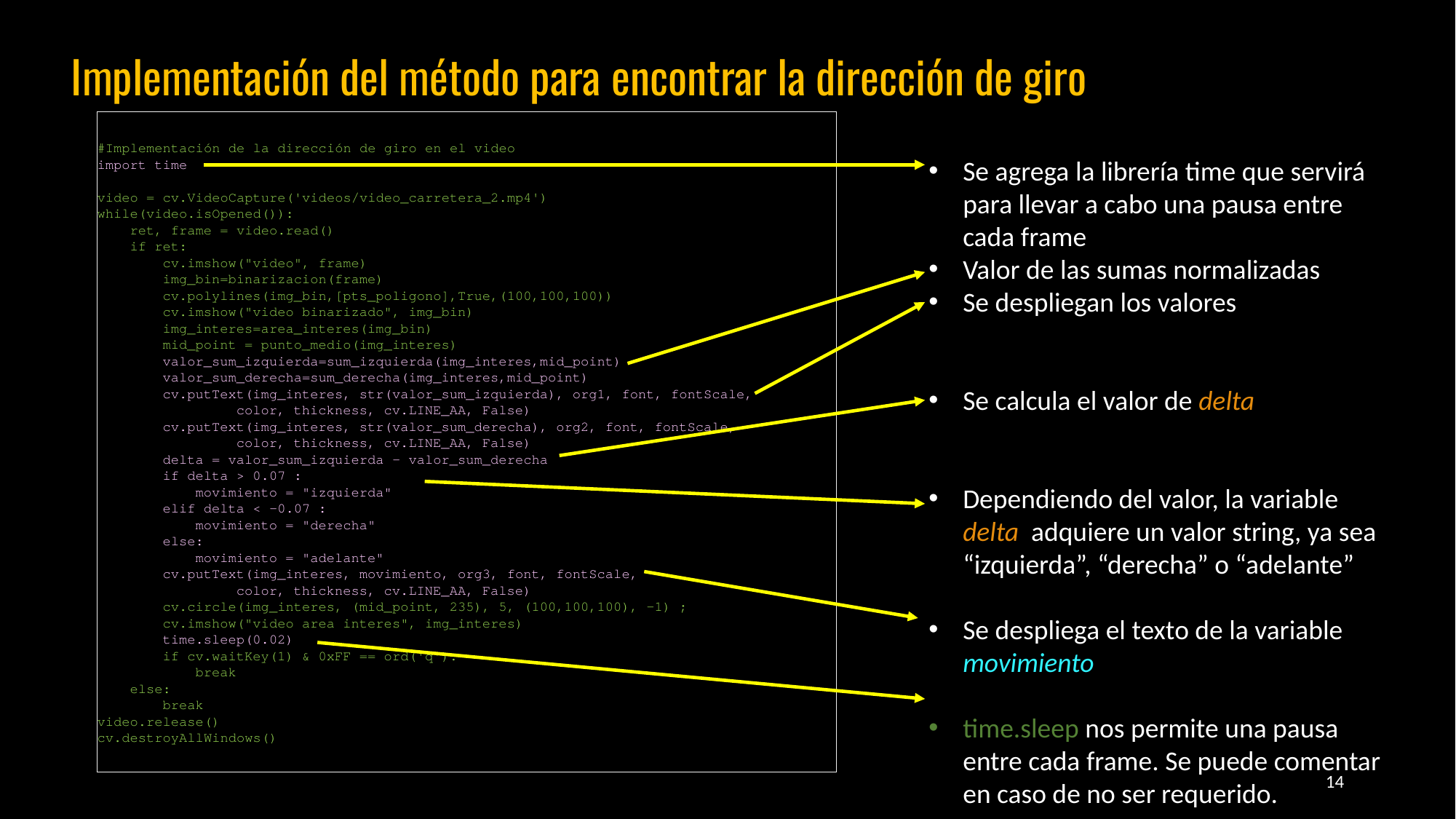

Implementación del método para encontrar la dirección de giro
#Implementación de la dirección de giro en el video
import time

video = cv.VideoCapture('videos/video_carretera_2.mp4')
while(video.isOpened()):
    ret, frame = video.read()
    if ret:
        cv.imshow("video", frame)
        img_bin=binarizacion(frame)
        cv.polylines(img_bin,[pts_poligono],True,(100,100,100))
        cv.imshow("video binarizado", img_bin)
        img_interes=area_interes(img_bin)
        mid_point = punto_medio(img_interes)
        valor_sum_izquierda=sum_izquierda(img_interes,mid_point)
        valor_sum_derecha=sum_derecha(img_interes,mid_point)
        cv.putText(img_interes, str(valor_sum_izquierda), org1, font, fontScale,
                 color, thickness, cv.LINE_AA, False)
        cv.putText(img_interes, str(valor_sum_derecha), org2, font, fontScale,
                 color, thickness, cv.LINE_AA, False)
        delta = valor_sum_izquierda - valor_sum_derecha
        if delta > 0.07 :
            movimiento = "izquierda"
        elif delta < -0.07 :
            movimiento = "derecha"
        else:
            movimiento = "adelante"
        cv.putText(img_interes, movimiento, org3, font, fontScale,
                 color, thickness, cv.LINE_AA, False)
        cv.circle(img_interes, (mid_point, 235), 5, (100,100,100), -1) ;
        cv.imshow("video area interes", img_interes)
        time.sleep(0.02)
        if cv.waitKey(1) & 0xFF == ord('q'):
            break
    else:
        break
video.release()
cv.destroyAllWindows()
Se agrega la librería time que servirá para llevar a cabo una pausa entre cada frame
Valor de las sumas normalizadas
Se despliegan los valores

Se calcula el valor de delta

Dependiendo del valor, la variable delta  adquiere un valor string, ya sea “izquierda”, “derecha” o “adelante”

Se despliega el texto de la variable movimiento

time.sleep nos permite una pausa entre cada frame. Se puede comentar en caso de no ser requerido.

14